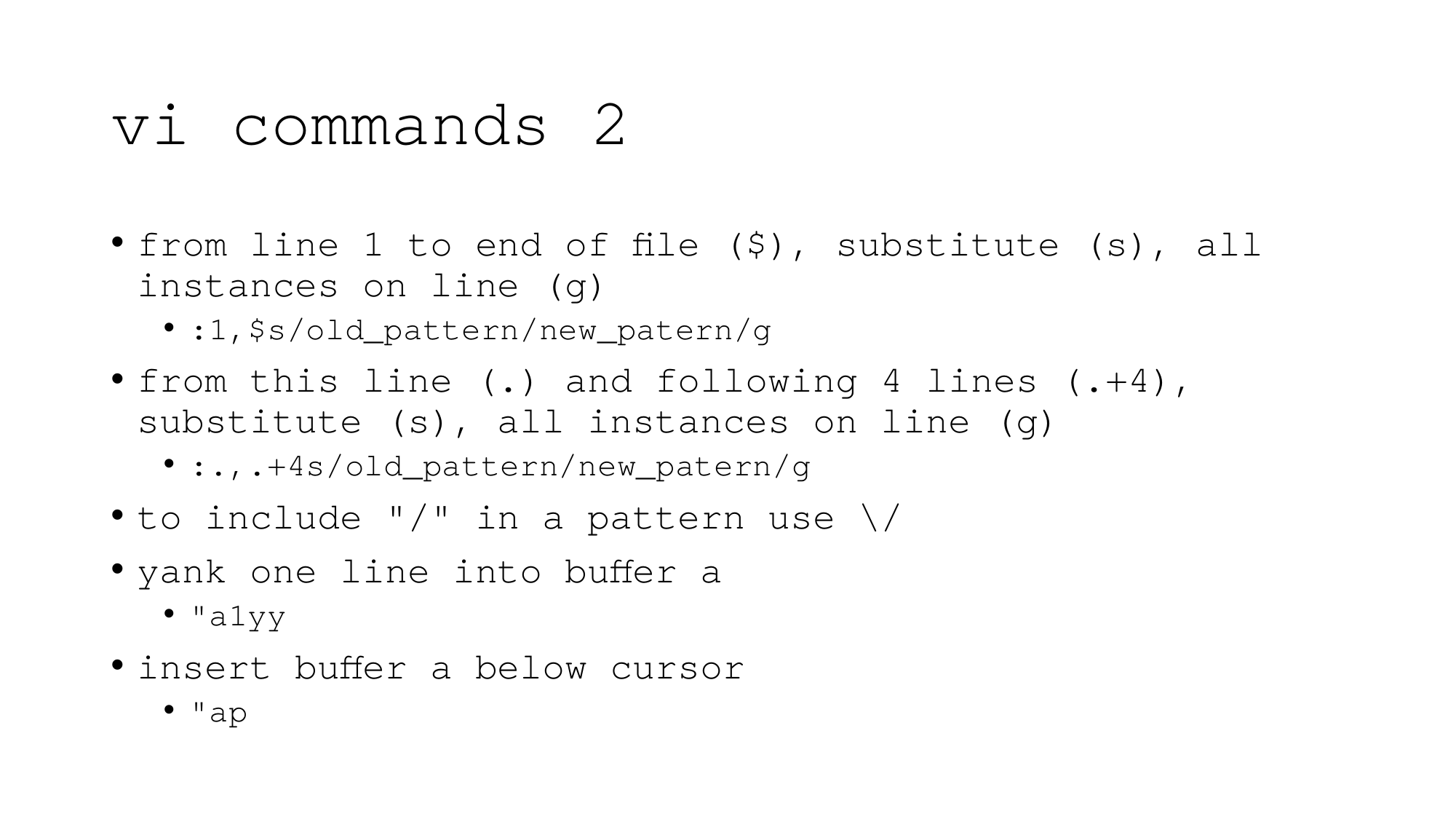

# vi commands 2
from line 1 to end of file ($), substitute (s), all instances on line (g)
:1,$s/old_pattern/new_patern/g
from this line (.) and following 4 lines (.+4), substitute (s), all instances on line (g)
:.,.+4s/old_pattern/new_patern/g
to include "/" in a pattern use \/
yank one line into buffer a
"a1yy
insert buffer a below cursor
"ap